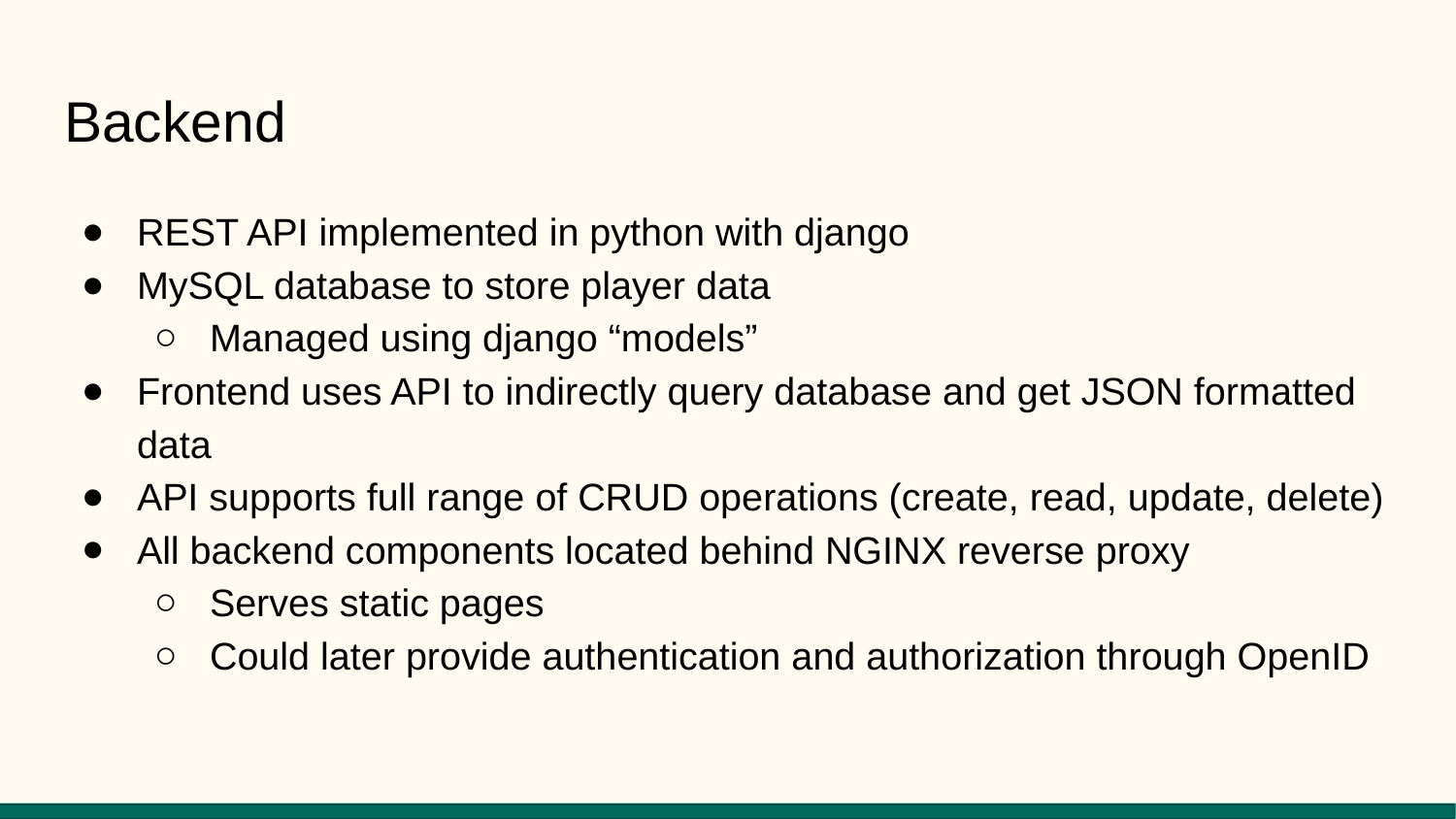

# Backend
REST API implemented in python with django
MySQL database to store player data
Managed using django “models”
Frontend uses API to indirectly query database and get JSON formatted data
API supports full range of CRUD operations (create, read, update, delete)
All backend components located behind NGINX reverse proxy
Serves static pages
Could later provide authentication and authorization through OpenID